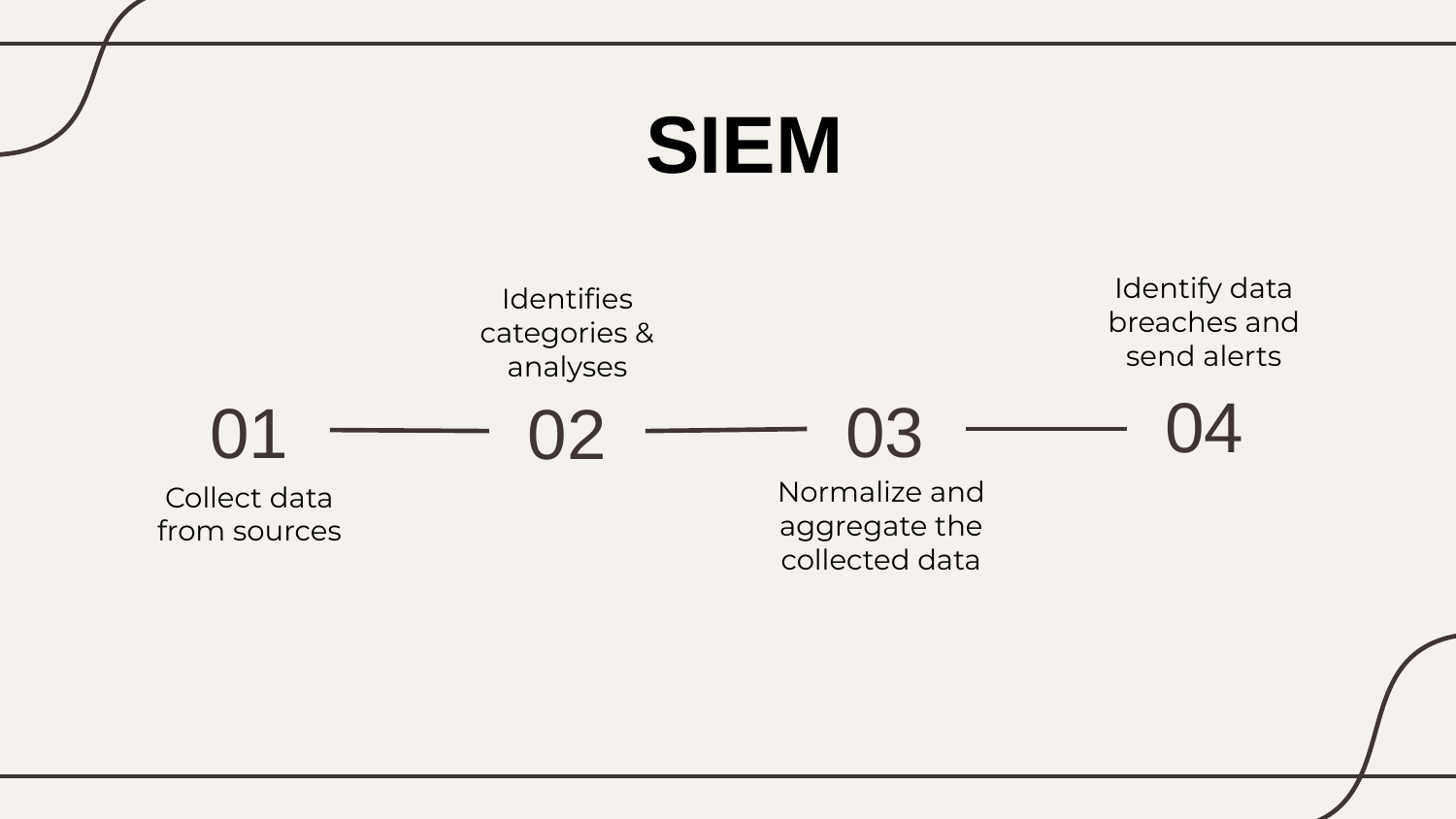

# SIEM
Identify data breaches and send alerts
Identifies categories & analyses
04
03
01
02
Normalize and aggregate the collected data
Collect data from sources